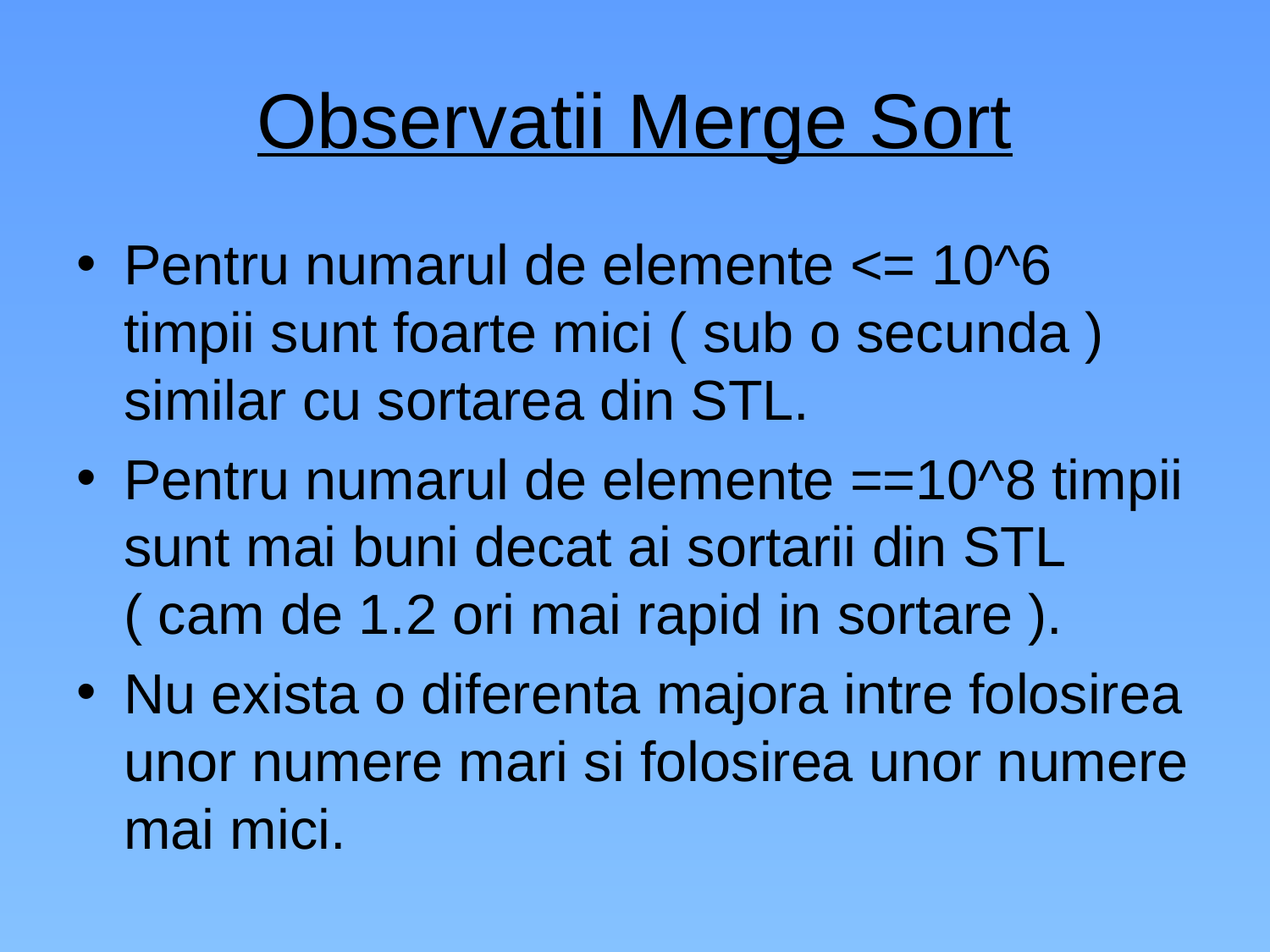

# Observatii Merge Sort
Pentru numarul de elemente <= 10^6 timpii sunt foarte mici ( sub o secunda ) similar cu sortarea din STL.
Pentru numarul de elemente ==10^8 timpii sunt mai buni decat ai sortarii din STL ( cam de 1.2 ori mai rapid in sortare ).
Nu exista o diferenta majora intre folosirea unor numere mari si folosirea unor numere mai mici.